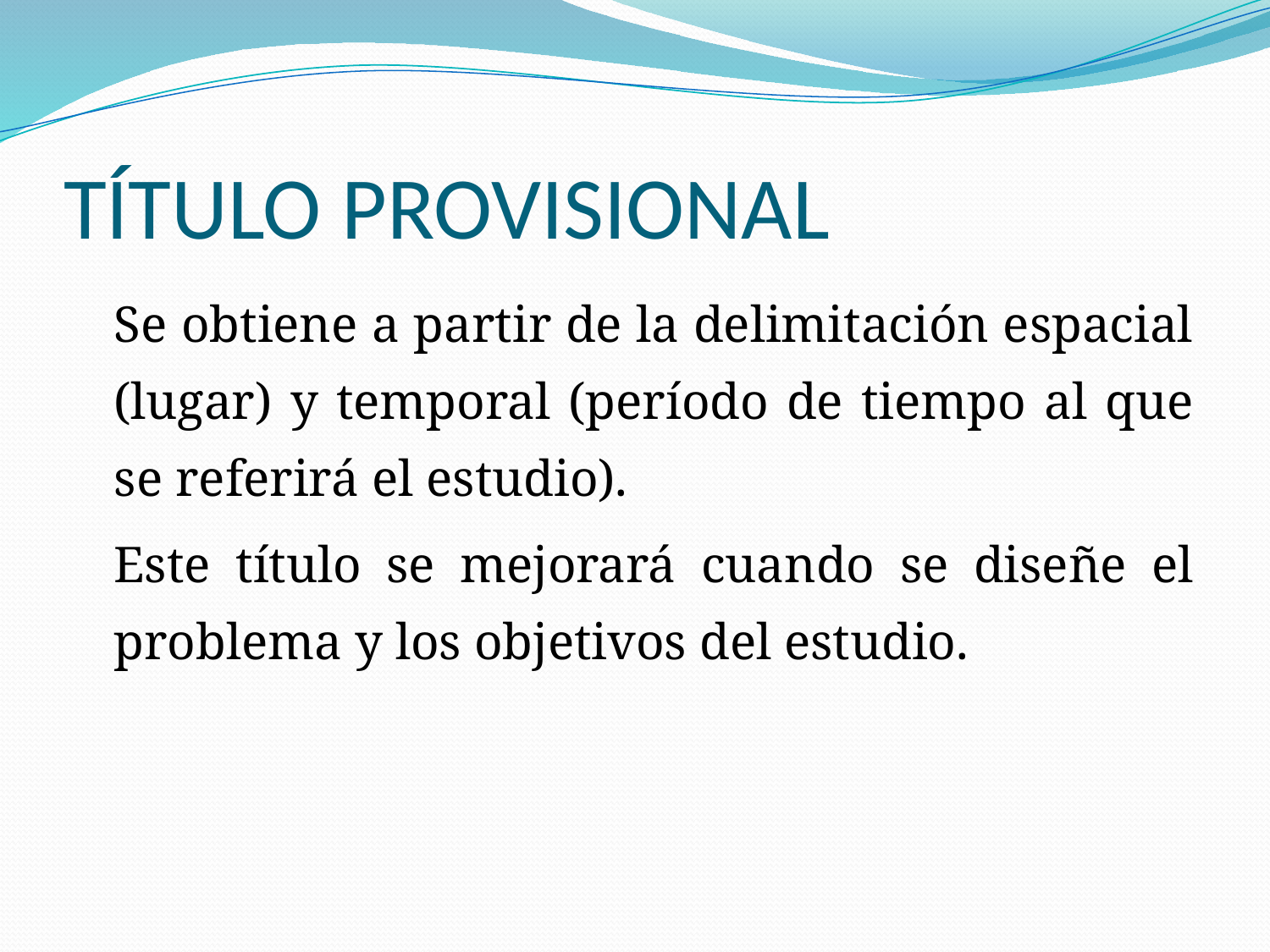

# TÍTULO PROVISIONAL
	Se obtiene a partir de la delimitación espacial (lugar) y temporal (período de tiempo al que se referirá el estudio).
	Este título se mejorará cuando se diseñe el problema y los objetivos del estudio.